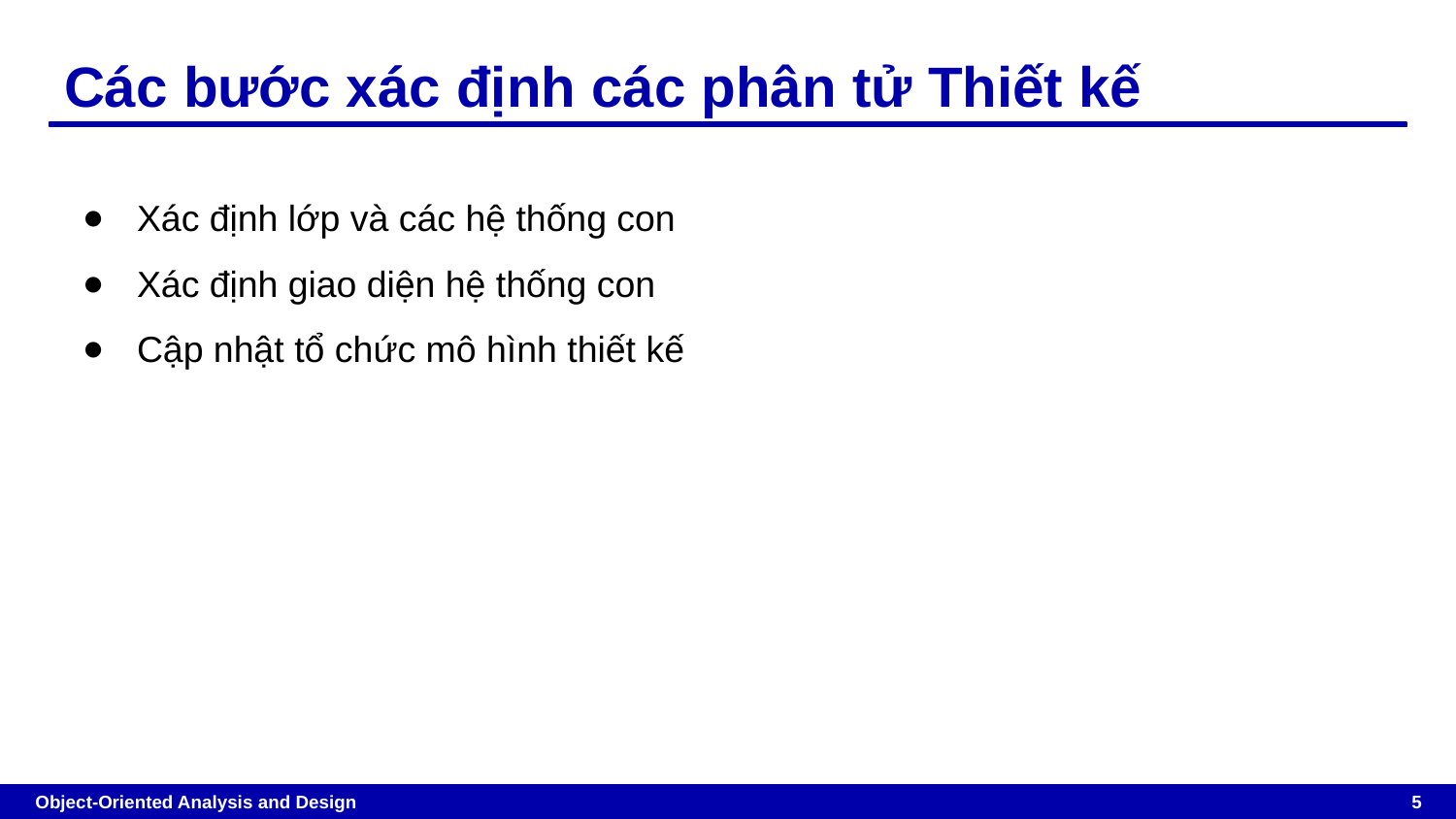

Các bước xác định các phân tử Thiết kế

Xác định lớp và các hệ thống con
Xác định giao diện hệ thống con
Cập nhật tổ chức mô hình thiết kế
5
Object-Oriented Analysis and Design